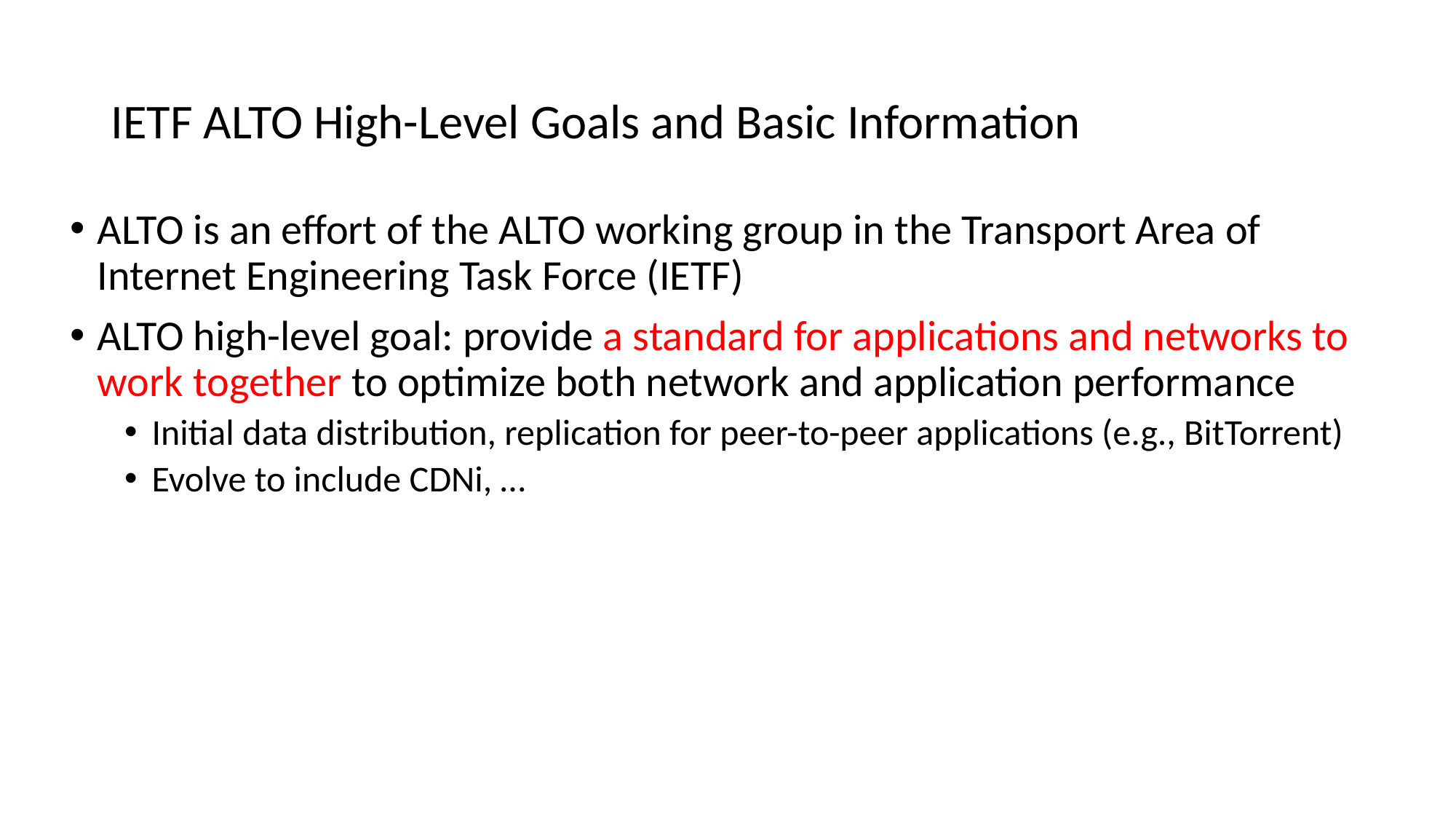

# IETF ALTO High-Level Goals and Basic Information
ALTO is an effort of the ALTO working group in the Transport Area of Internet Engineering Task Force (IETF)
ALTO high-level goal: provide a standard for applications and networks to work together to optimize both network and application performance
Initial data distribution, replication for peer-to-peer applications (e.g., BitTorrent)
Evolve to include CDNi, …